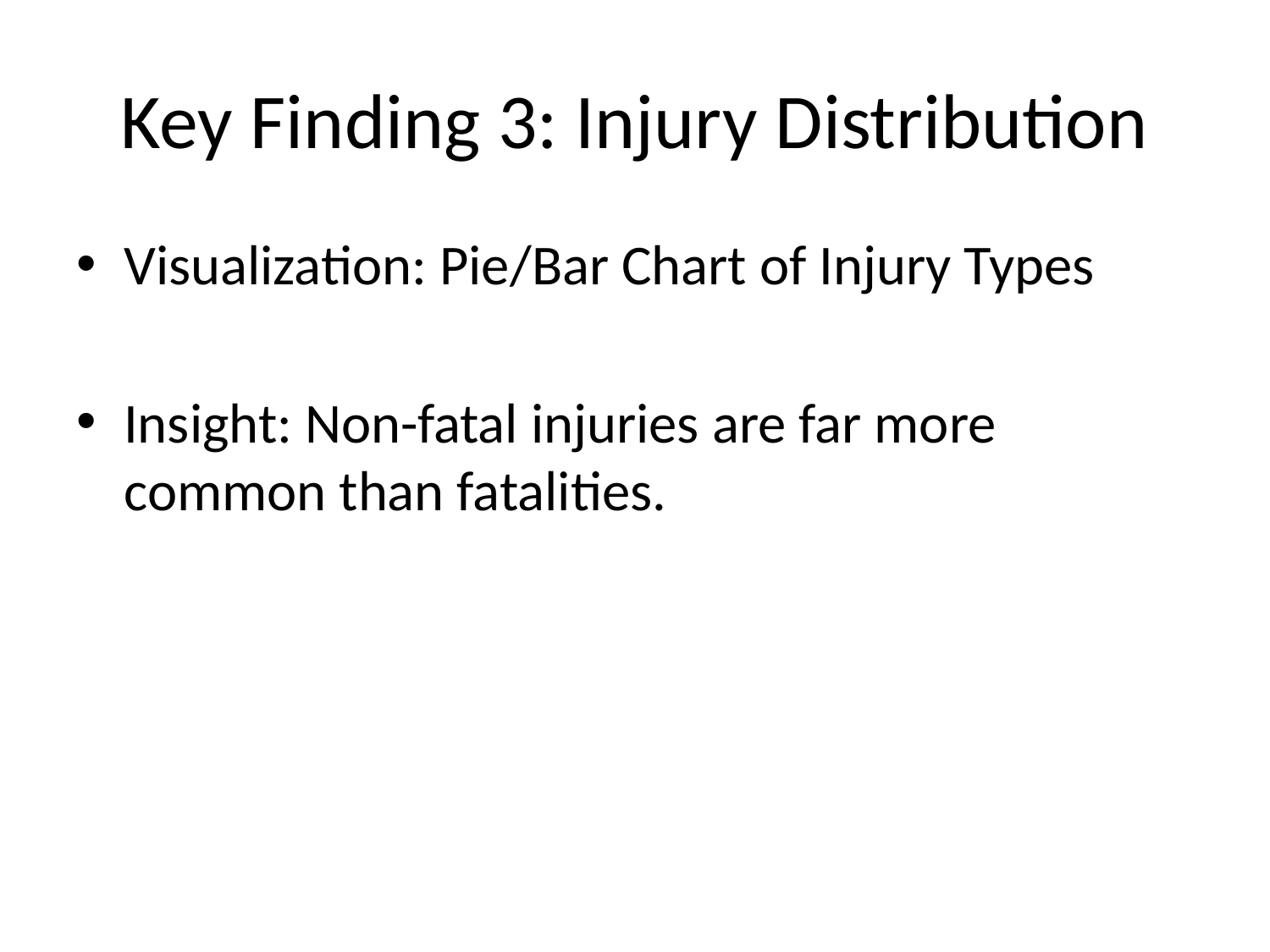

# Key Finding 3: Injury Distribution
Visualization: Pie/Bar Chart of Injury Types

Insight: Non-fatal injuries are far more common than fatalities.